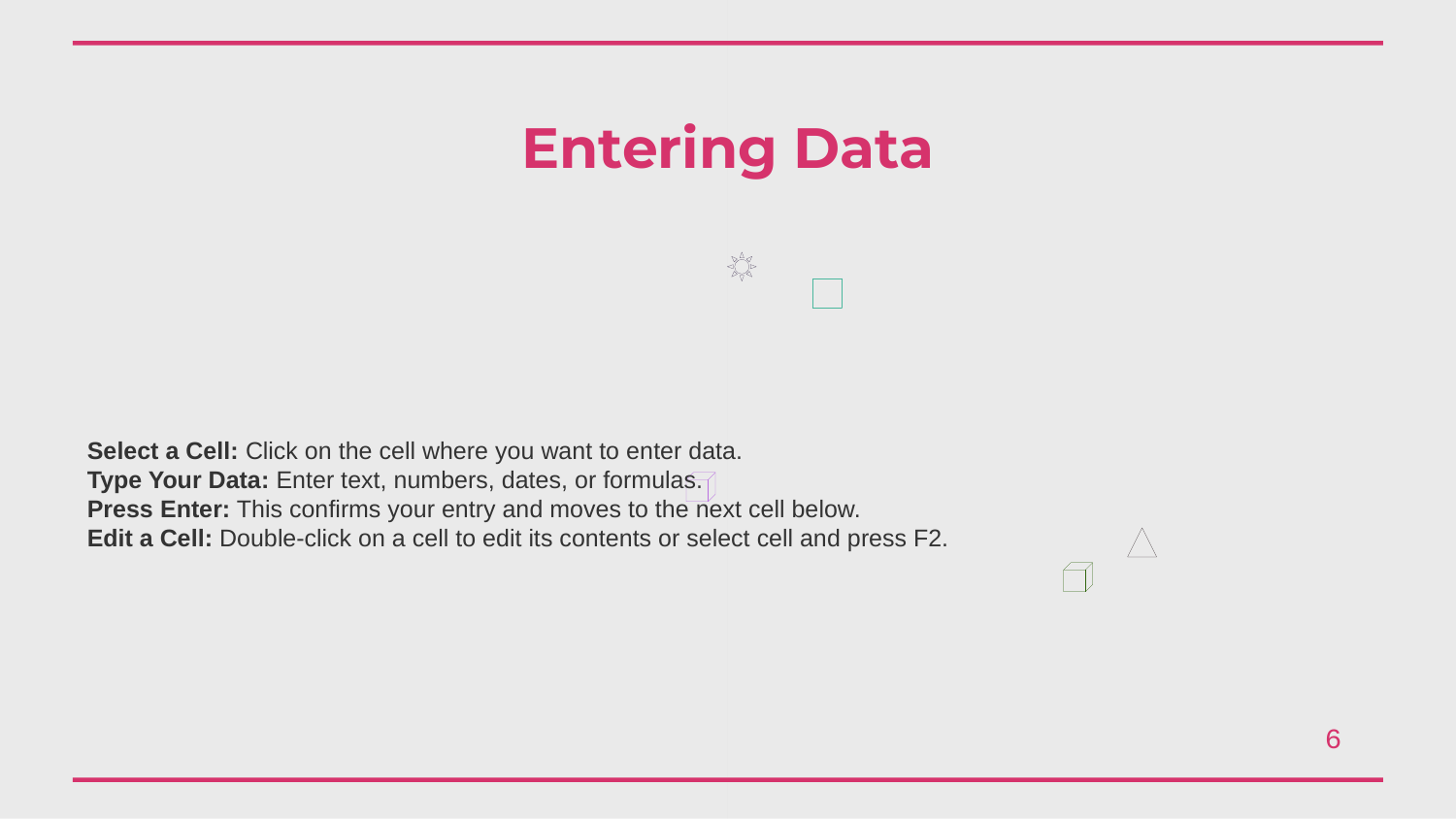

Entering Data

Select a Cell: Click on the cell where you want to enter data.
Type Your Data: Enter text, numbers, dates, or formulas.
Press Enter: This confirms your entry and moves to the next cell below.
Edit a Cell: Double-click on a cell to edit its contents or select cell and press F2.

6